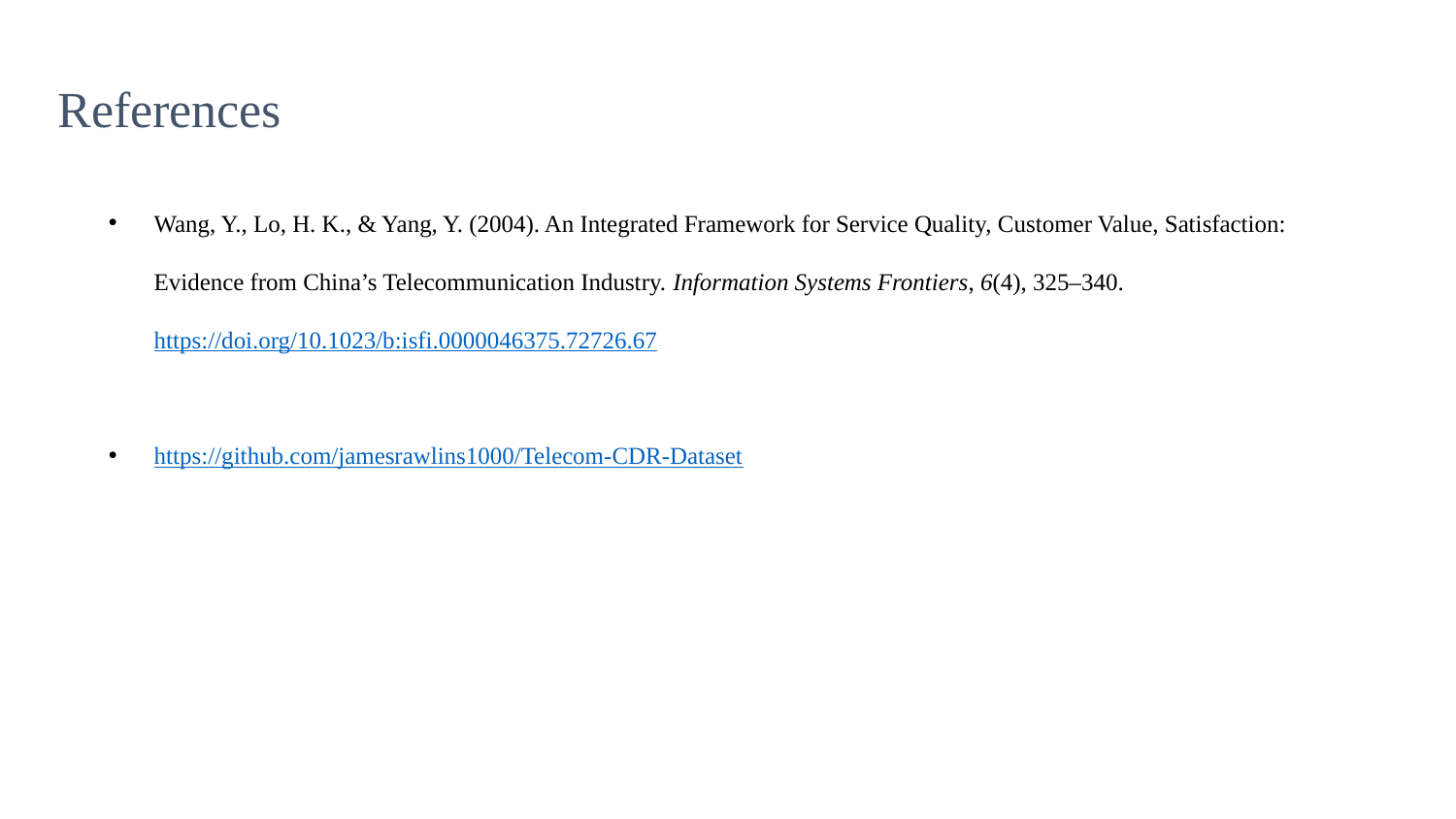

References
Wang, Y., Lo, H. K., & Yang, Y. (2004). An Integrated Framework for Service Quality, Customer Value, Satisfaction: Evidence from China’s Telecommunication Industry. Information Systems Frontiers, 6(4), 325–340. https://doi.org/10.1023/b:isfi.0000046375.72726.67

https://github.com/jamesrawlins1000/Telecom-CDR-Dataset